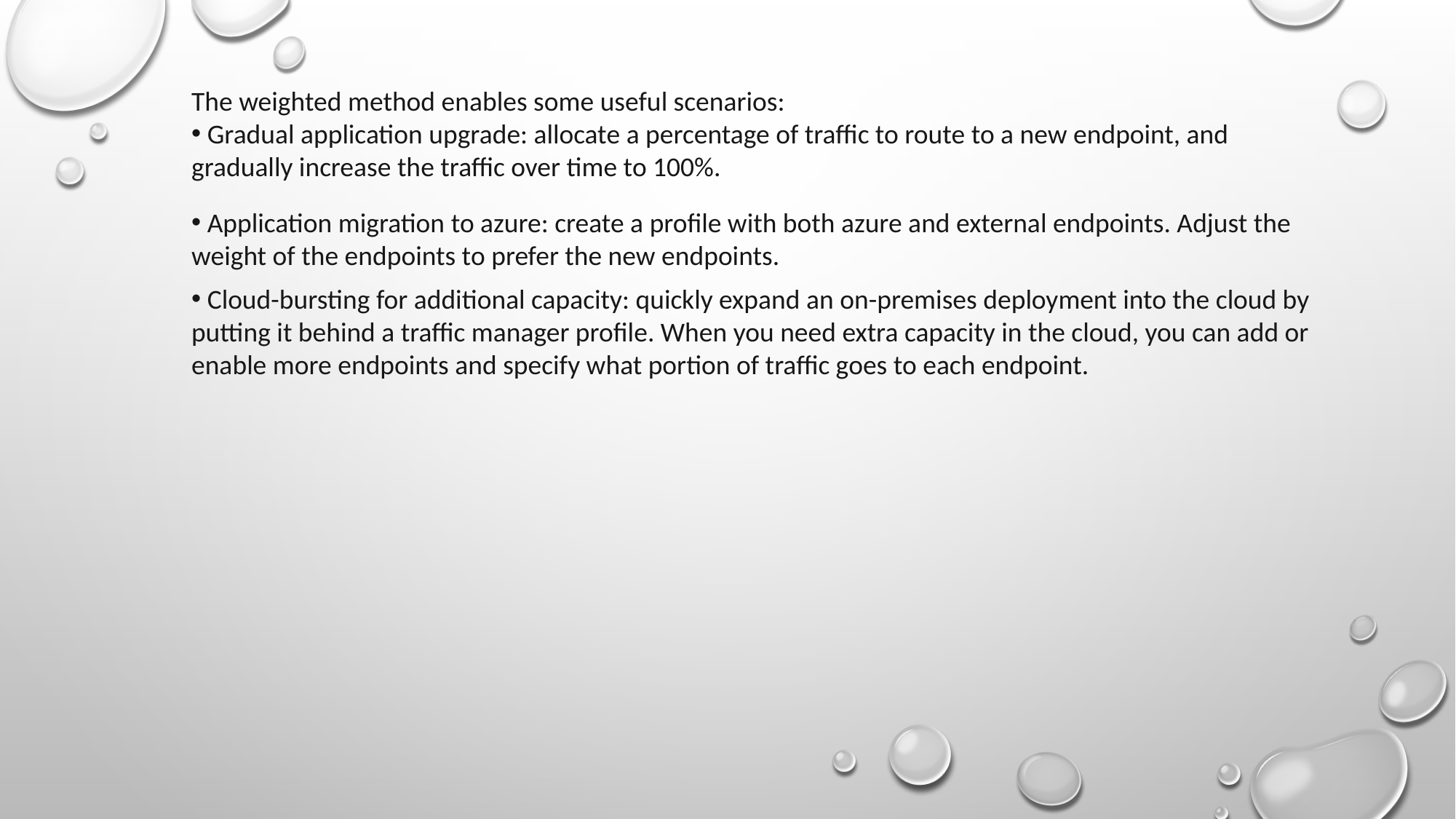

The weighted method enables some useful scenarios:
 Gradual application upgrade: allocate a percentage of traffic to route to a new endpoint, and gradually increase the traffic over time to 100%.

 Application migration to azure: create a profile with both azure and external endpoints. Adjust the weight of the endpoints to prefer the new endpoints.
 Cloud-bursting for additional capacity: quickly expand an on-premises deployment into the cloud by putting it behind a traffic manager profile. When you need extra capacity in the cloud, you can add or enable more endpoints and specify what portion of traffic goes to each endpoint.